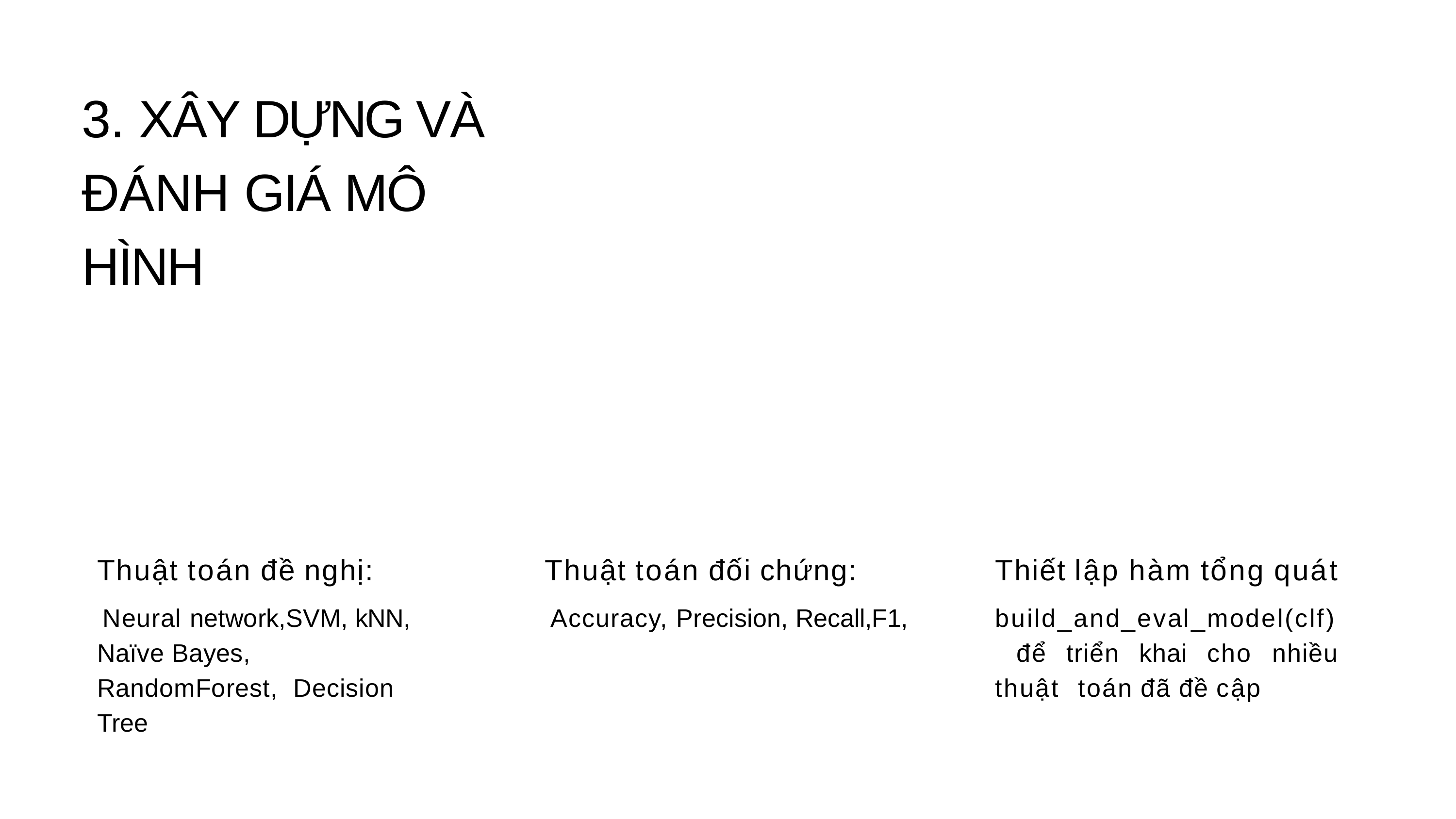

# 3. XÂY DỰNG VÀ  ĐÁNH GIÁ MÔ HÌNH
Thuật toán đề nghị:
Neural network,SVM, kNN,  Naïve Bayes, RandomForest,  Decision Tree
Thuật toán đối chứng:
Accuracy, Precision, Recall,F1,
Thiết lập hàm tổng quát
build_and_eval_model(clf)  để triển khai cho nhiều thuật  toán đã đề cập